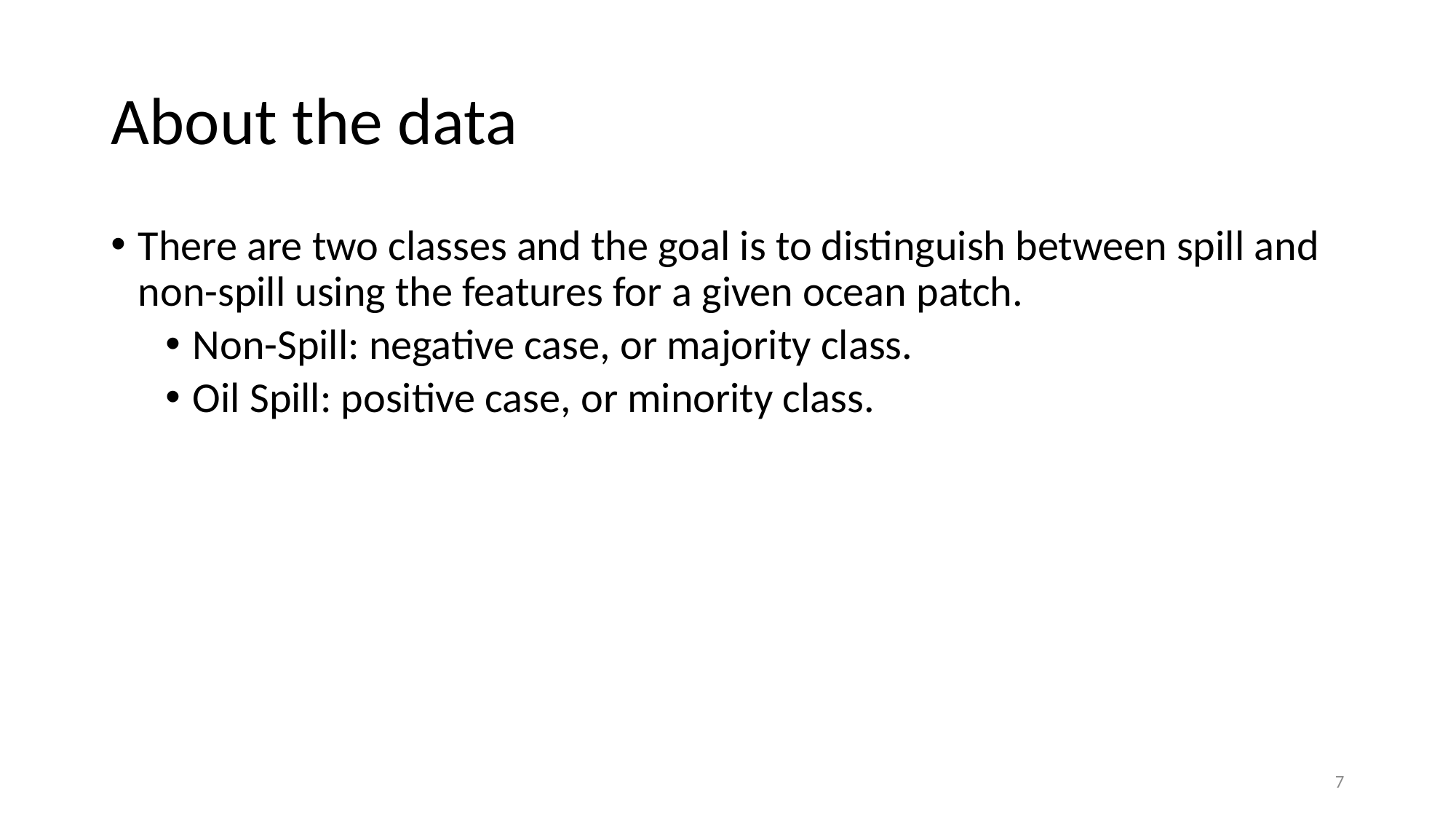

# About the data
There are two classes and the goal is to distinguish between spill and non-spill using the features for a given ocean patch.
Non-Spill: negative case, or majority class.
Oil Spill: positive case, or minority class.
7